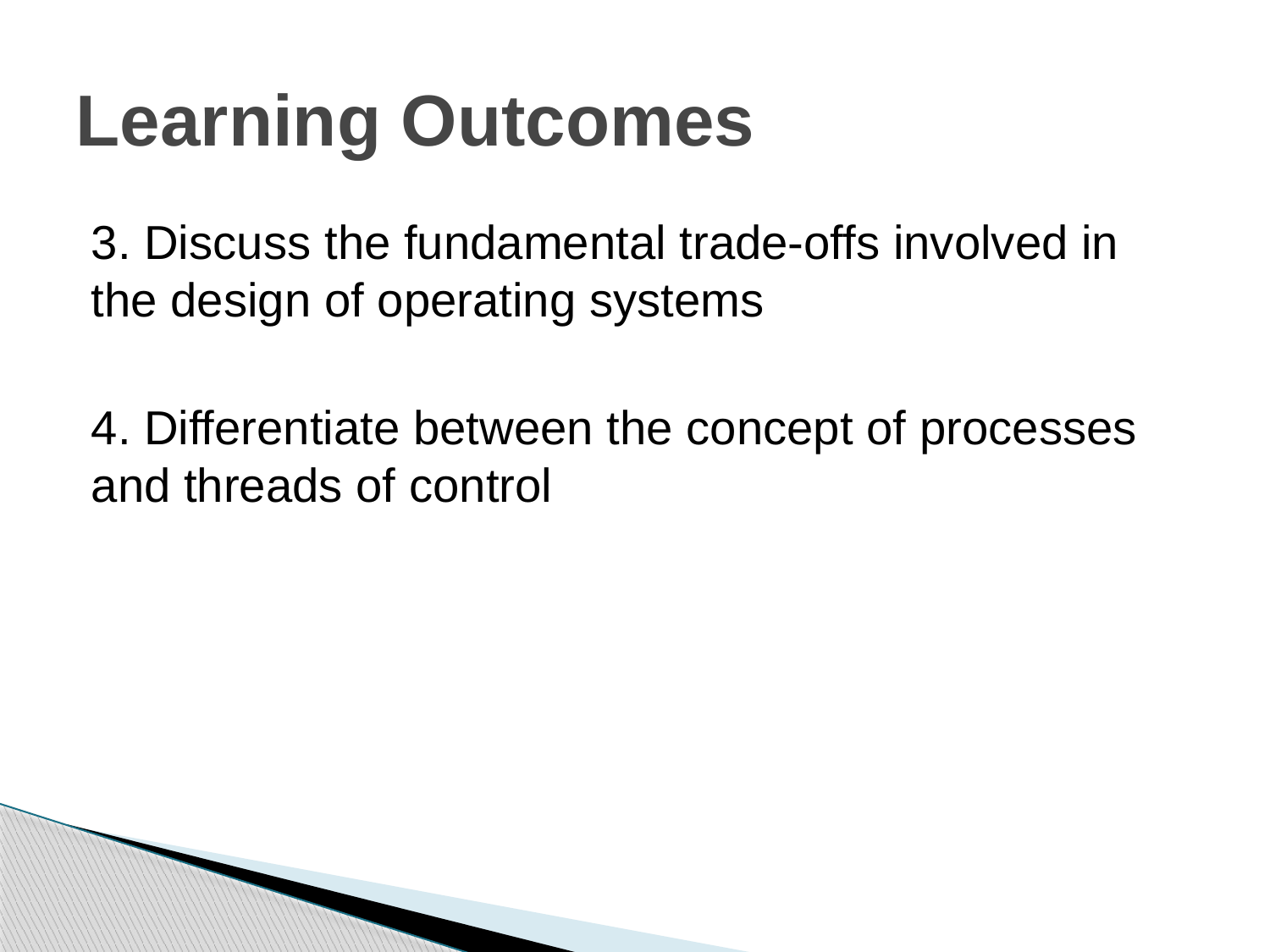

# Learning Outcomes
3. Discuss the fundamental trade-offs involved in the design of operating systems

4. Differentiate between the concept of processes and threads of control